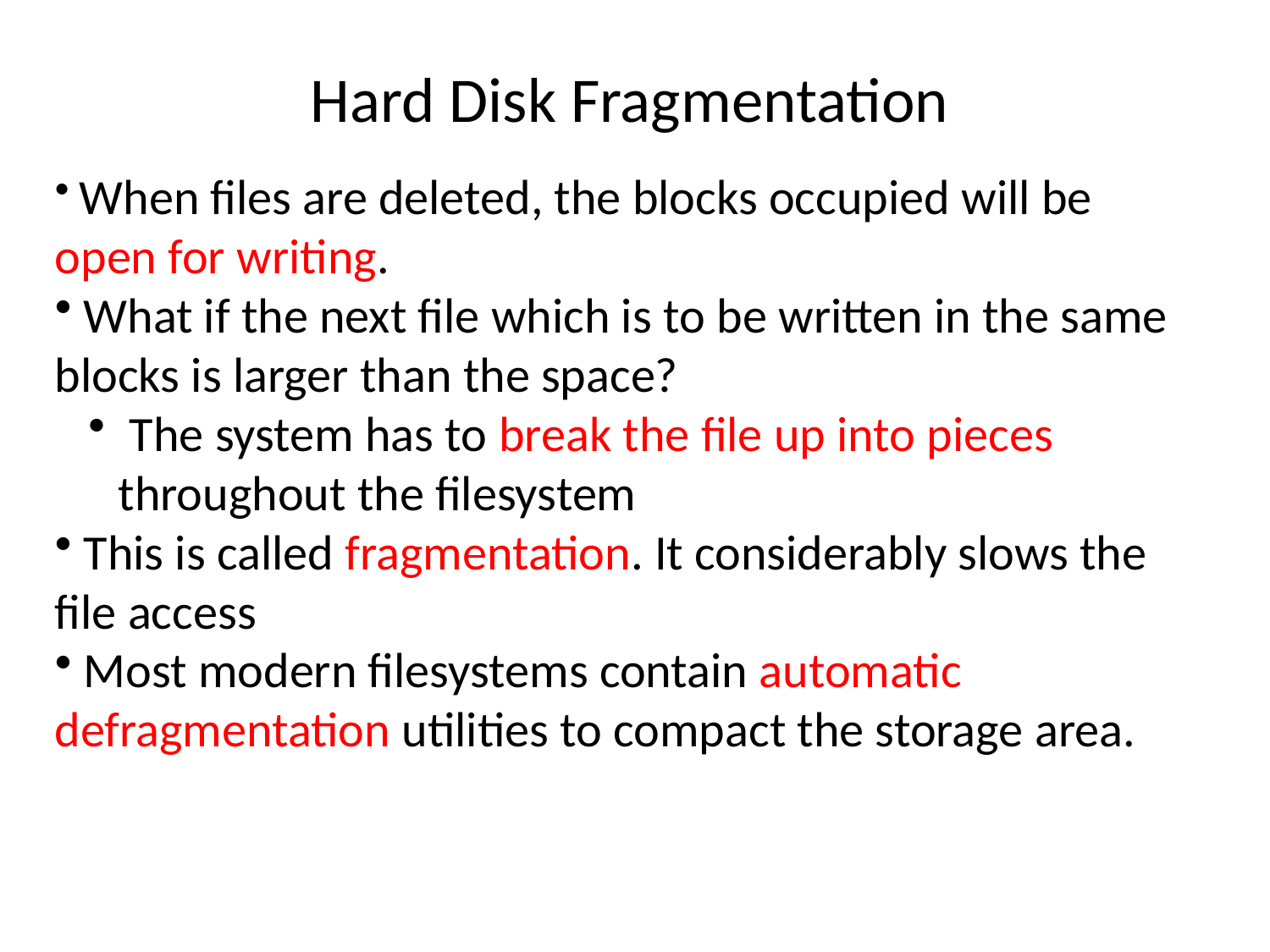

Hard Disk Fragmentation
 When files are deleted, the blocks occupied will be  open for writing.
 What if the next file which is to be written in the same blocks is larger than the space?
 The system has to break the file up into pieces throughout the filesystem
 This is called fragmentation. It considerably slows the file access
 Most modern filesystems contain automatic defragmentation utilities to compact the storage area.